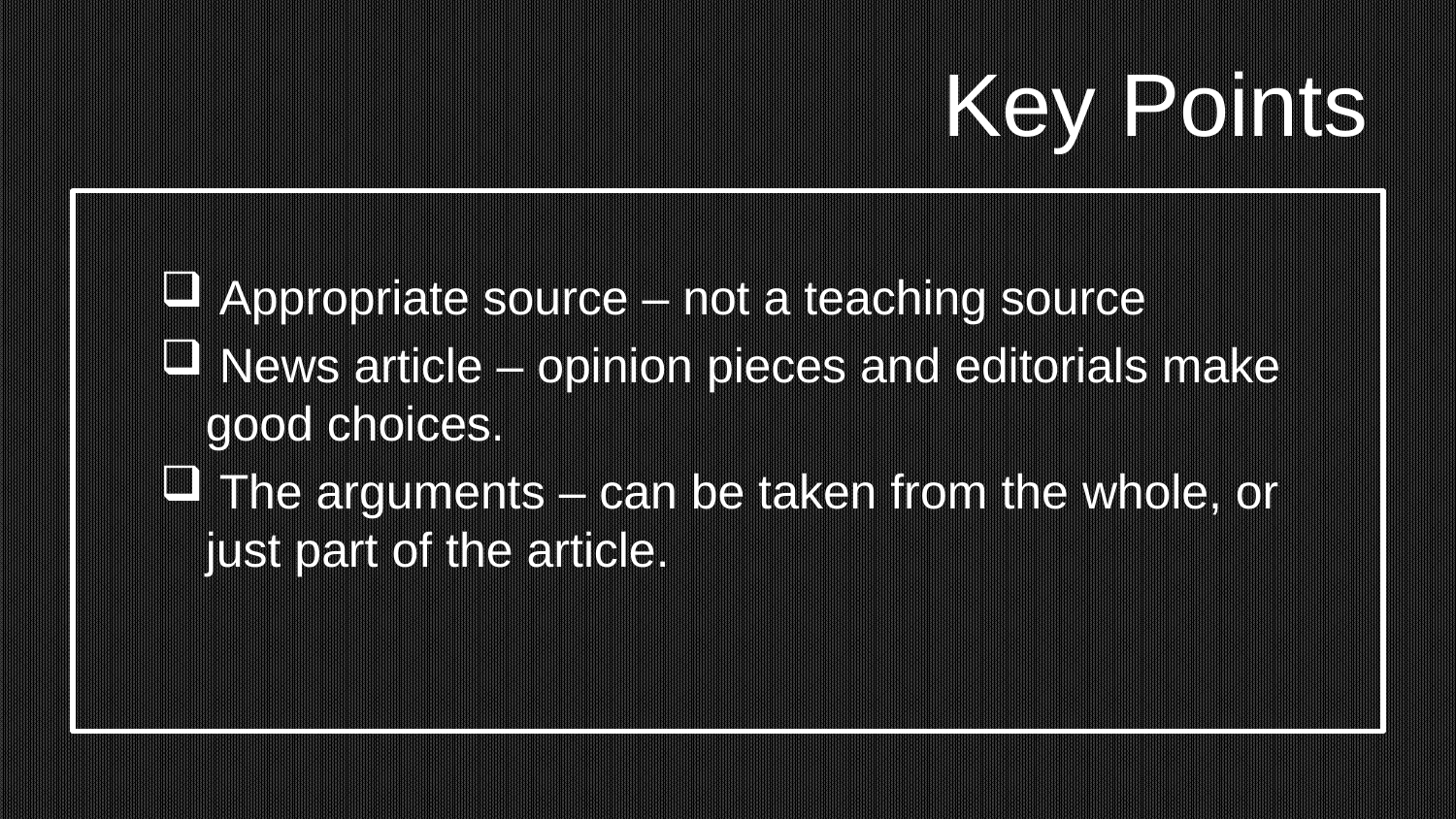

# Key Points

 Appropriate source – not a teaching source
 News article – opinion pieces and editorials make good choices.
 The arguments – can be taken from the whole, or just part of the article.